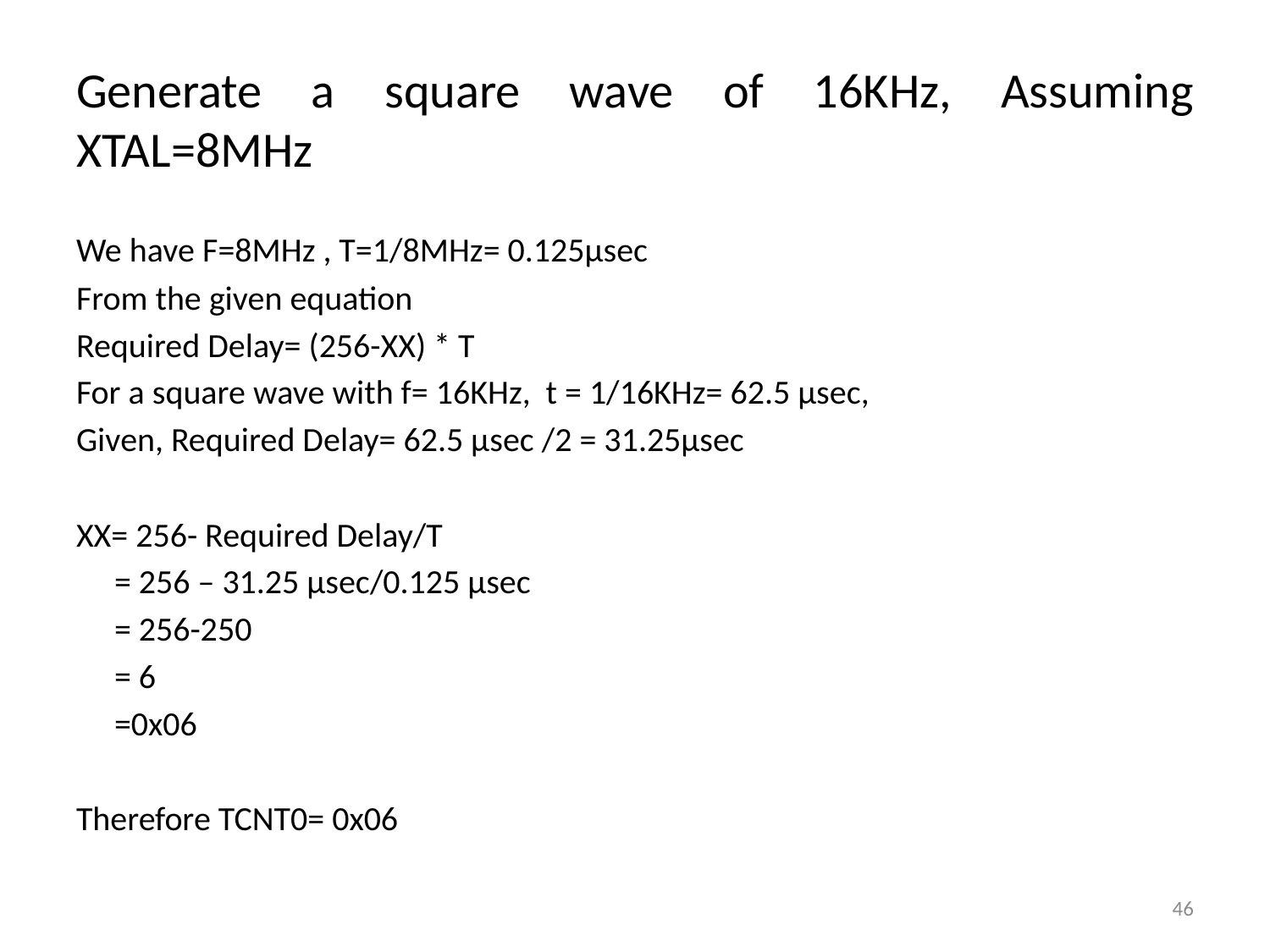

# Generate a square wave of 16KHz, Assuming XTAL=8MHz
We have F=8MHz , T=1/8MHz= 0.125µsec
From the given equation
Required Delay= (256-XX) * T
For a square wave with f= 16KHz,  t = 1/16KHz= 62.5 µsec,
Given, Required Delay= 62.5 µsec /2 = 31.25µsec

XX= 256- Required Delay/T
     = 256 – 31.25 µsec/0.125 µsec
     = 256-250
     = 6
     =0x06

Therefore TCNT0= 0x06

46